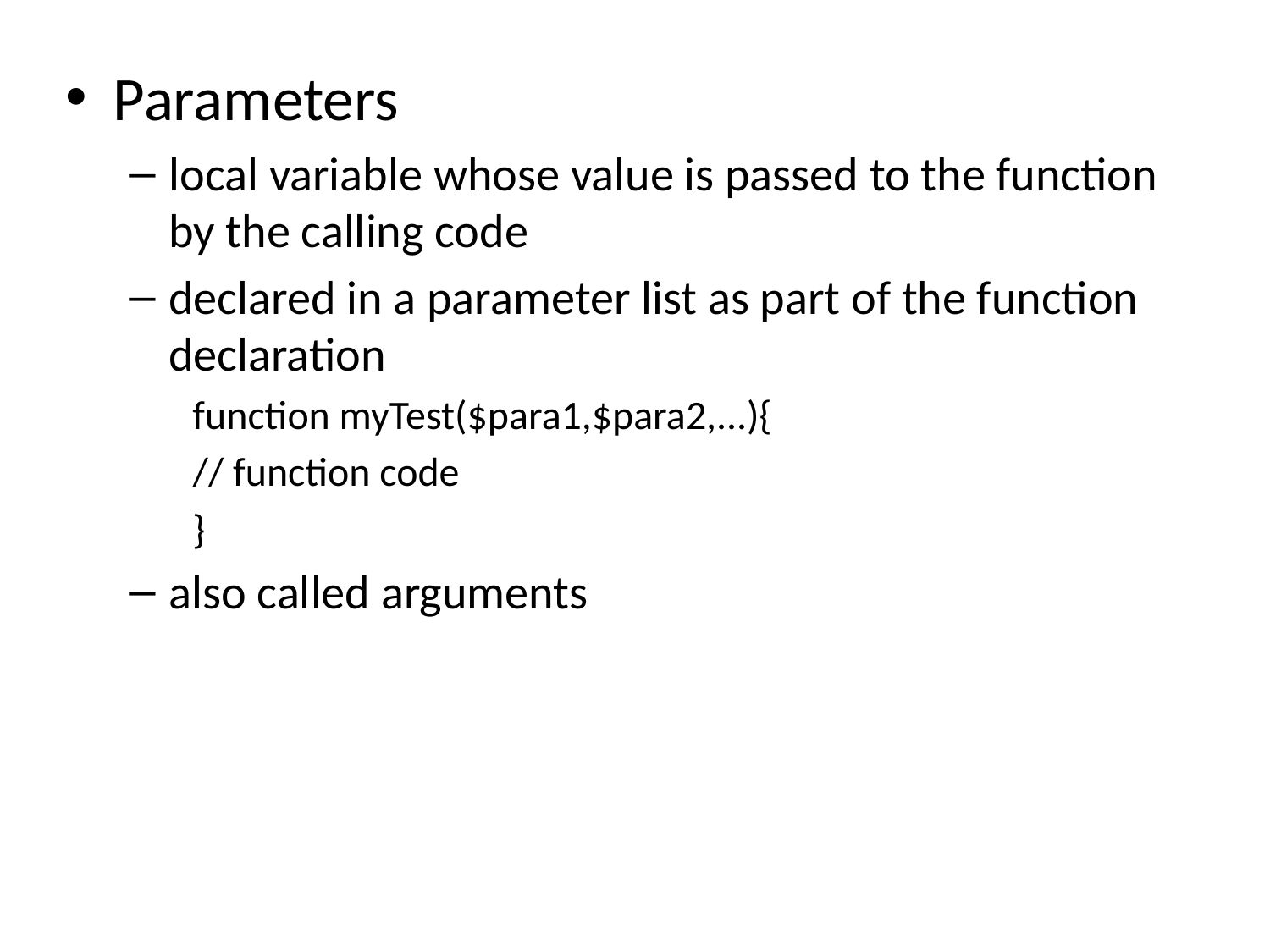

Parameters
local variable whose value is passed to the function by the calling code
declared in a parameter list as part of the function declaration
function myTest($para1,$para2,...){
// function code
}
also called arguments